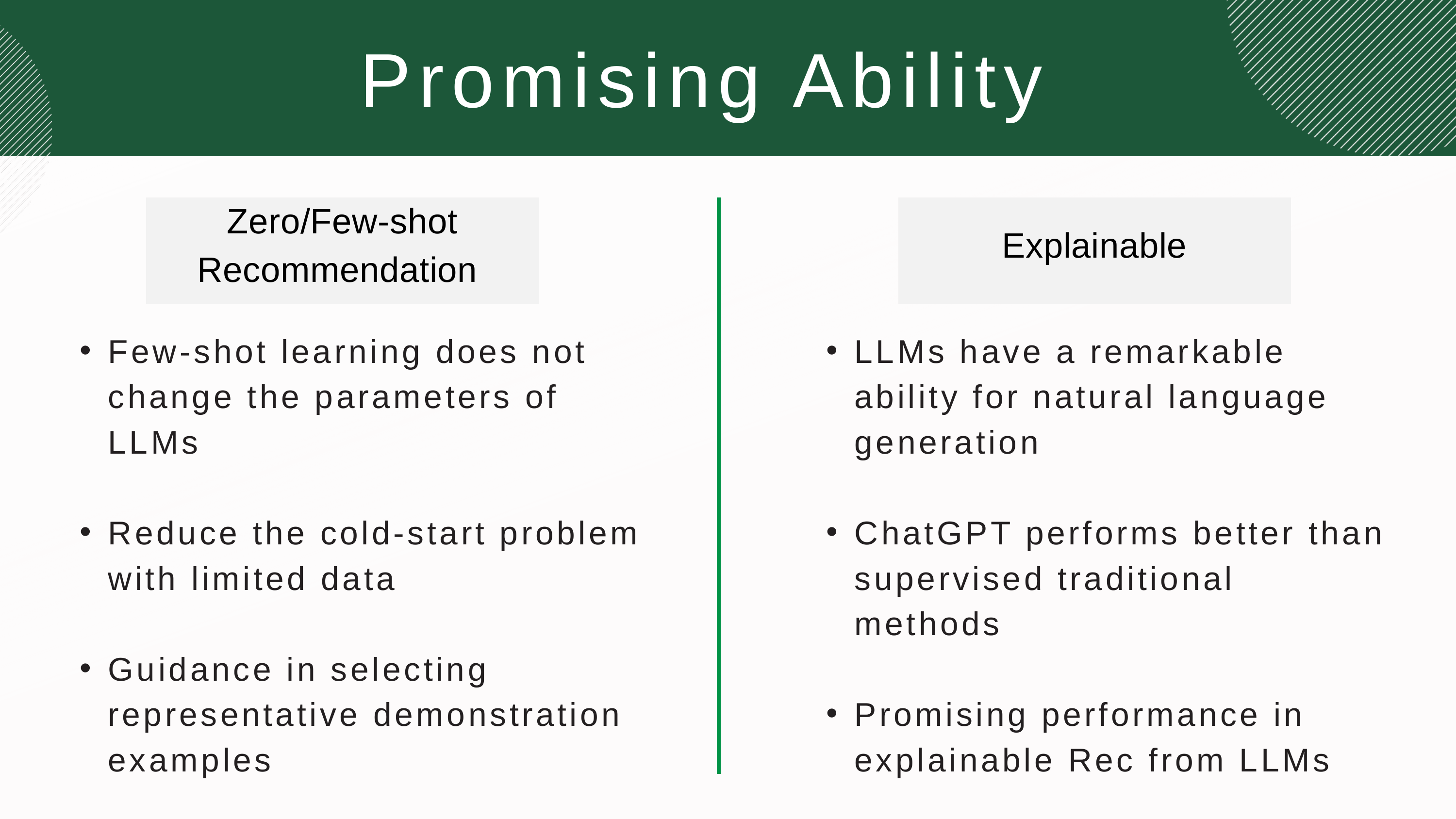

Promising Ability

Zero/Few-shot Recommendation

Explainable
Few-shot learning does not change the parameters of LLMs

Reduce the cold-start problem with limited data

Guidance in selecting representative demonstration examples
LLMs have a remarkable ability for natural language generation

ChatGPT performs better than supervised traditional methods

Promising performance in explainable Rec from LLMs